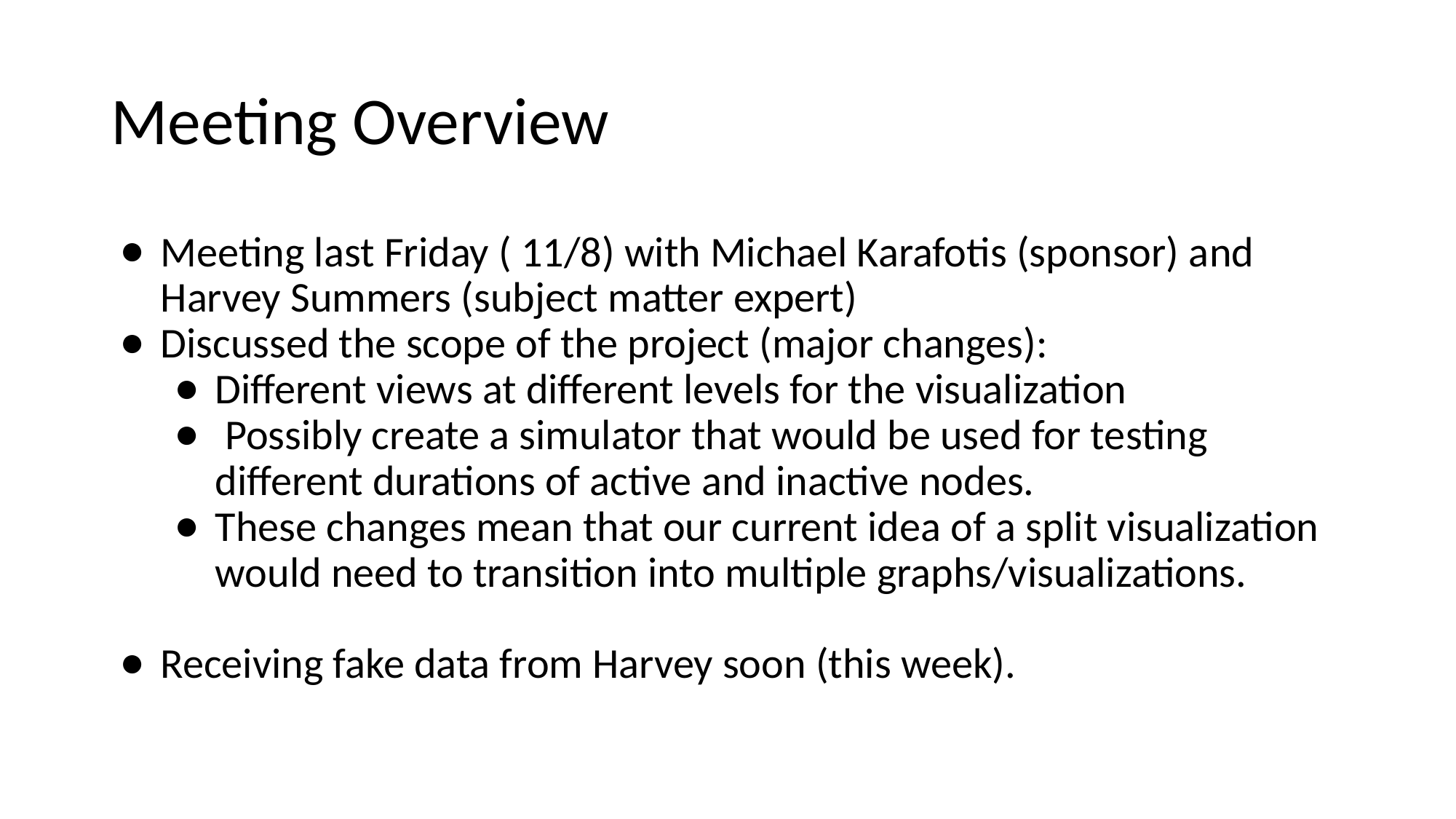

# Meeting Overview
Meeting last Friday ( 11/8) with Michael Karafotis (sponsor) and Harvey Summers (subject matter expert)
Discussed the scope of the project (major changes):
Different views at different levels for the visualization
 Possibly create a simulator that would be used for testing different durations of active and inactive nodes.
These changes mean that our current idea of a split visualization would need to transition into multiple graphs/visualizations.

Receiving fake data from Harvey soon (this week).